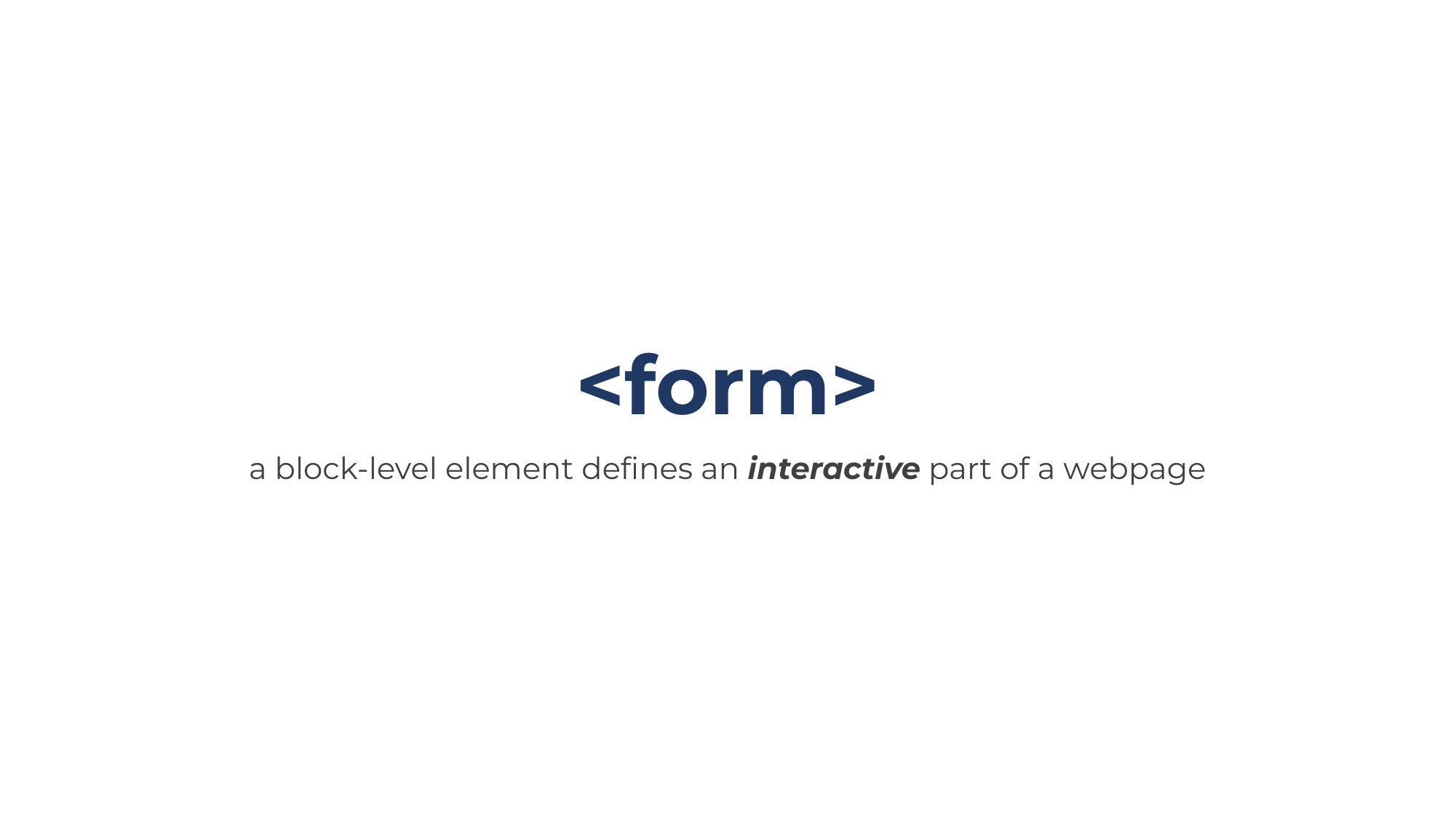

<form>
a block-level element defines an interactive part of a webpage